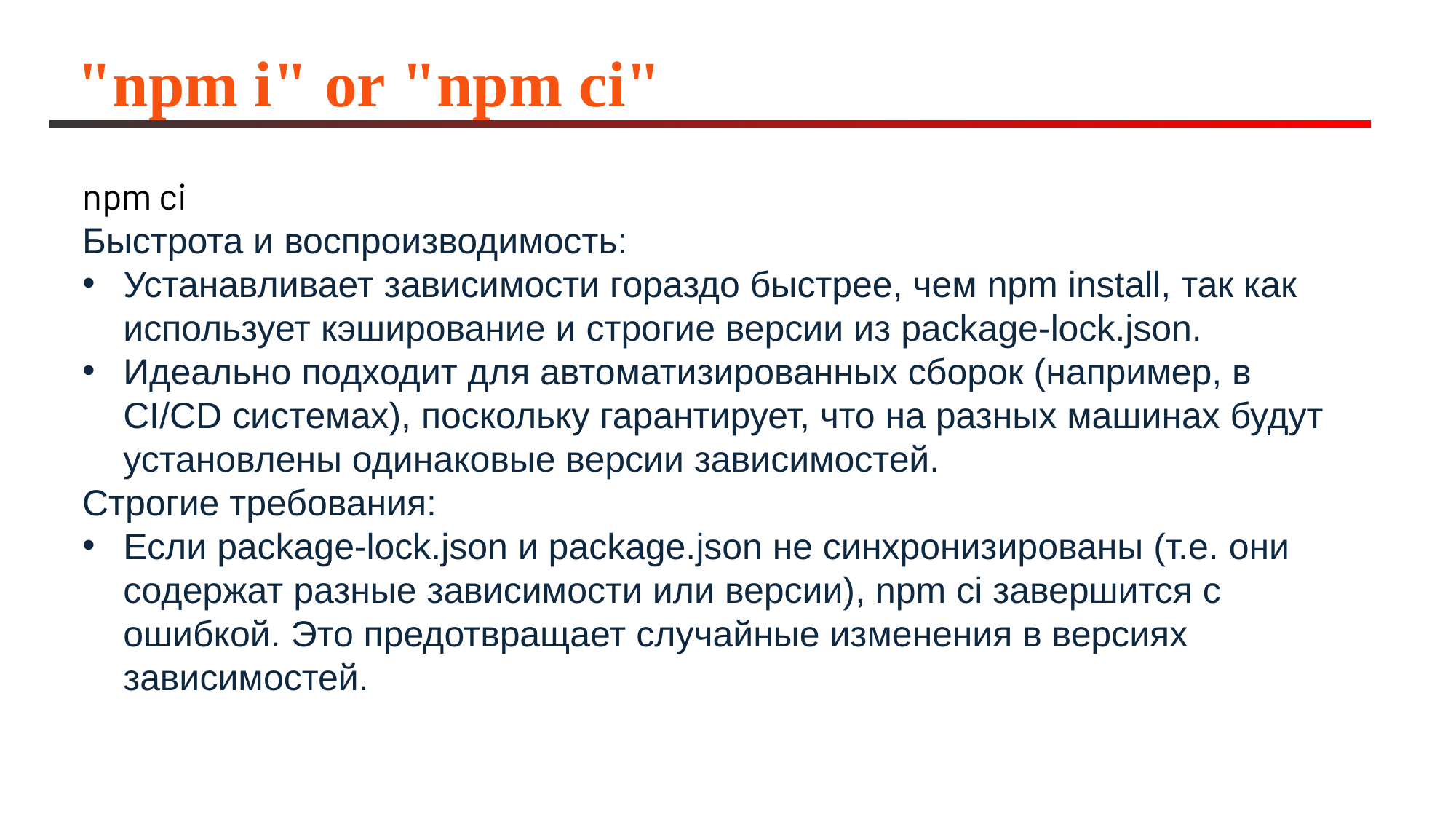

# "npm i" or "npm ci"

npm ci
Быстрота и воспроизводимость:
Устанавливает зависимости гораздо быстрее, чем npm install, так как использует кэширование и строгие версии из package-lock.json.
Идеально подходит для автоматизированных сборок (например, в CI/CD системах), поскольку гарантирует, что на разных машинах будут установлены одинаковые версии зависимостей.
Строгие требования:
Если package-lock.json и package.json не синхронизированы (т.е. они содержат разные зависимости или версии), npm ci завершится с ошибкой. Это предотвращает случайные изменения в версиях зависимостей.